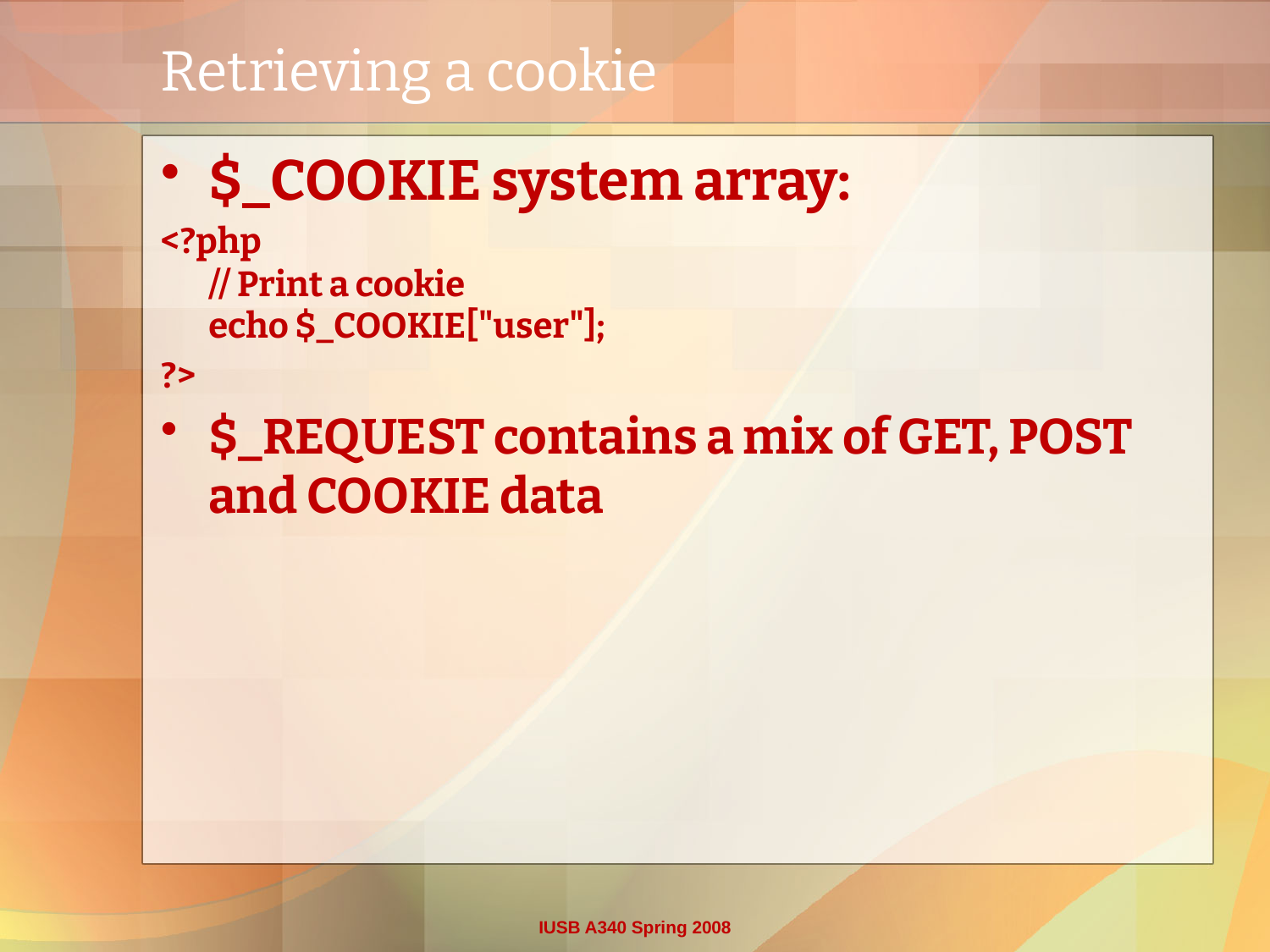

# Retrieving a cookie
$_COOKIE system array:
<?php
// Print a cookie
echo $_COOKIE["user"];
?>
$_REQUEST contains a mix of GET, POST and COOKIE data
IUSB A340 Spring 2008